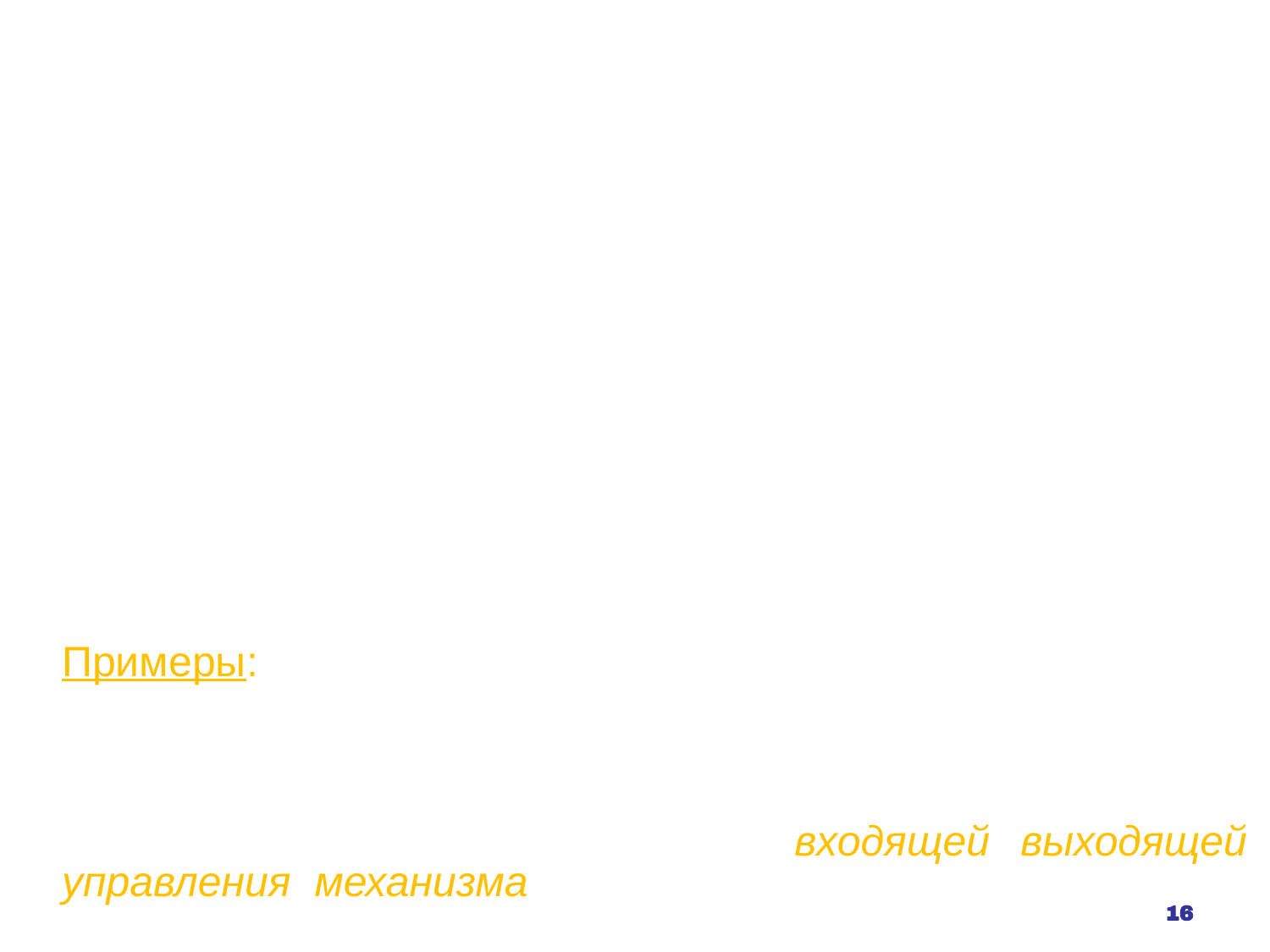

# Интерфейсная дуга
Интерфейсная дуга отображает элемент системы, который обрабатывается функциональным блоком или оказывает иное влияние на функцию, отображаемую функциональным блоком.

Графически изображается в виде однонаправленной стрелки.

Каждая дуга должна иметь свое уникальное название, сформулированное оборотом существительного (должно отвечать на вопросы кто?, что?).

Примеры: информация, разработчик, документ, обработанная заявка.

В зависимости от того, к какой стороне блока она подходит, интерфейсная дуга будет являться входящей, выходящей, управления, механизма.
16